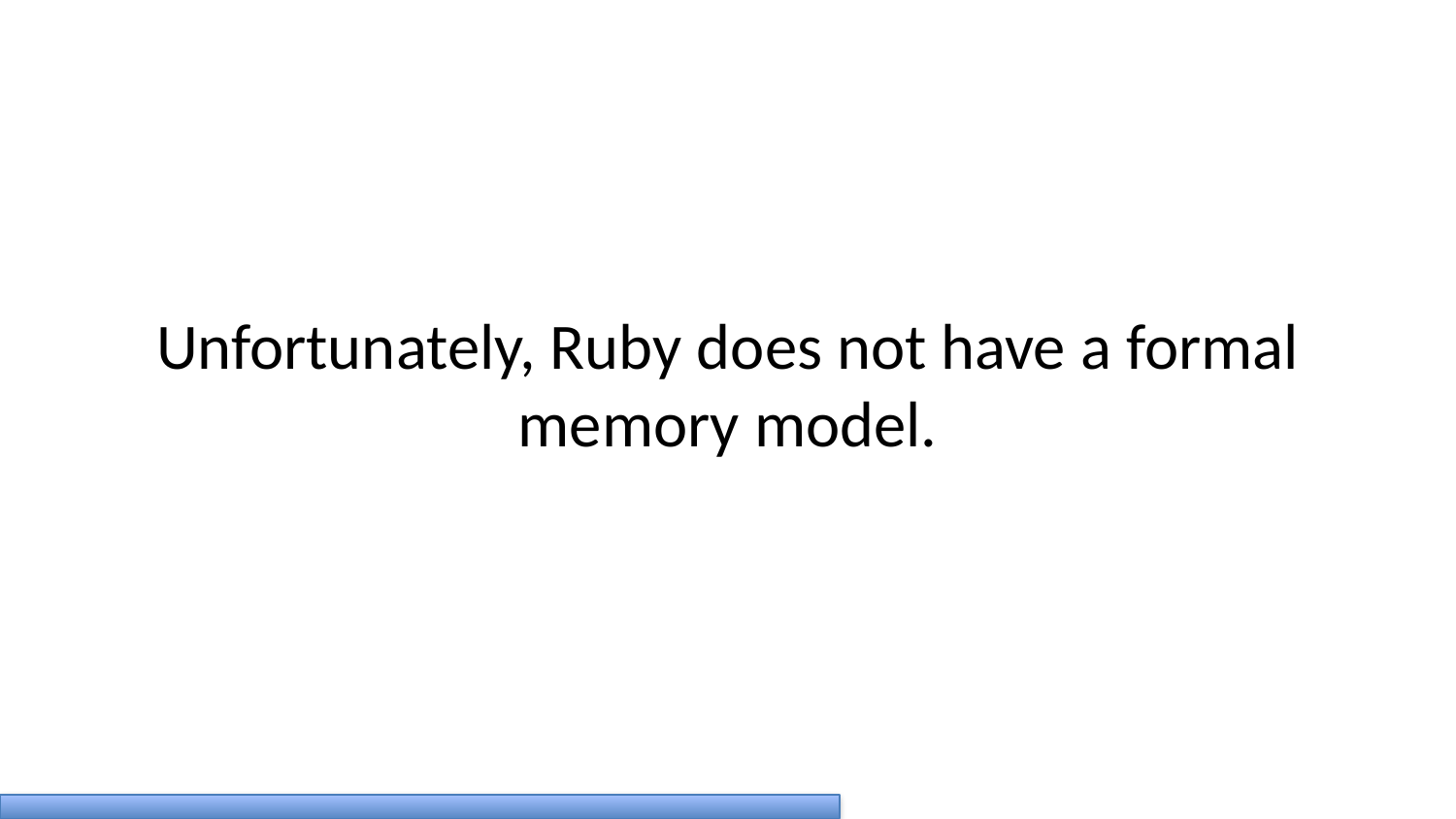

Unfortunately, Ruby does not have a formal memory model.